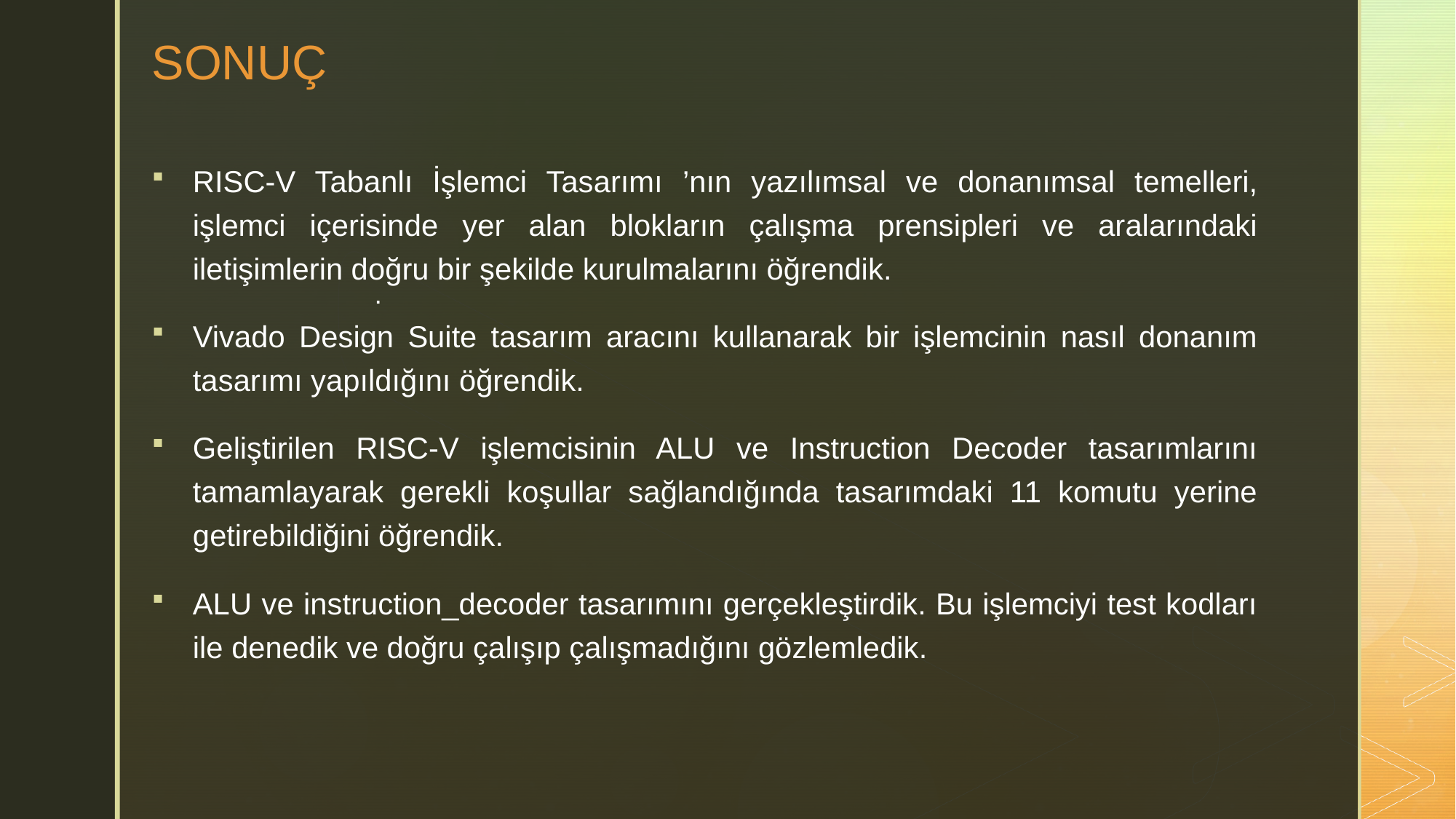

SONUÇ

.
RISC-V Tabanlı İşlemci Tasarımı ’nın yazılımsal ve donanımsal temelleri, işlemci içerisinde yer alan blokların çalışma prensipleri ve aralarındaki iletişimlerin doğru bir şekilde kurulmalarını öğrendik.
Vivado Design Suite tasarım aracını kullanarak bir işlemcinin nasıl donanım tasarımı yapıldığını öğrendik.
Geliştirilen RISC-V işlemcisinin ALU ve Instruction Decoder tasarımlarını tamamlayarak gerekli koşullar sağlandığında tasarımdaki 11 komutu yerine getirebildiğini öğrendik.
ALU ve instruction_decoder tasarımını gerçekleştirdik. Bu işlemciyi test kodları ile denedik ve doğru çalışıp çalışmadığını gözlemledik.